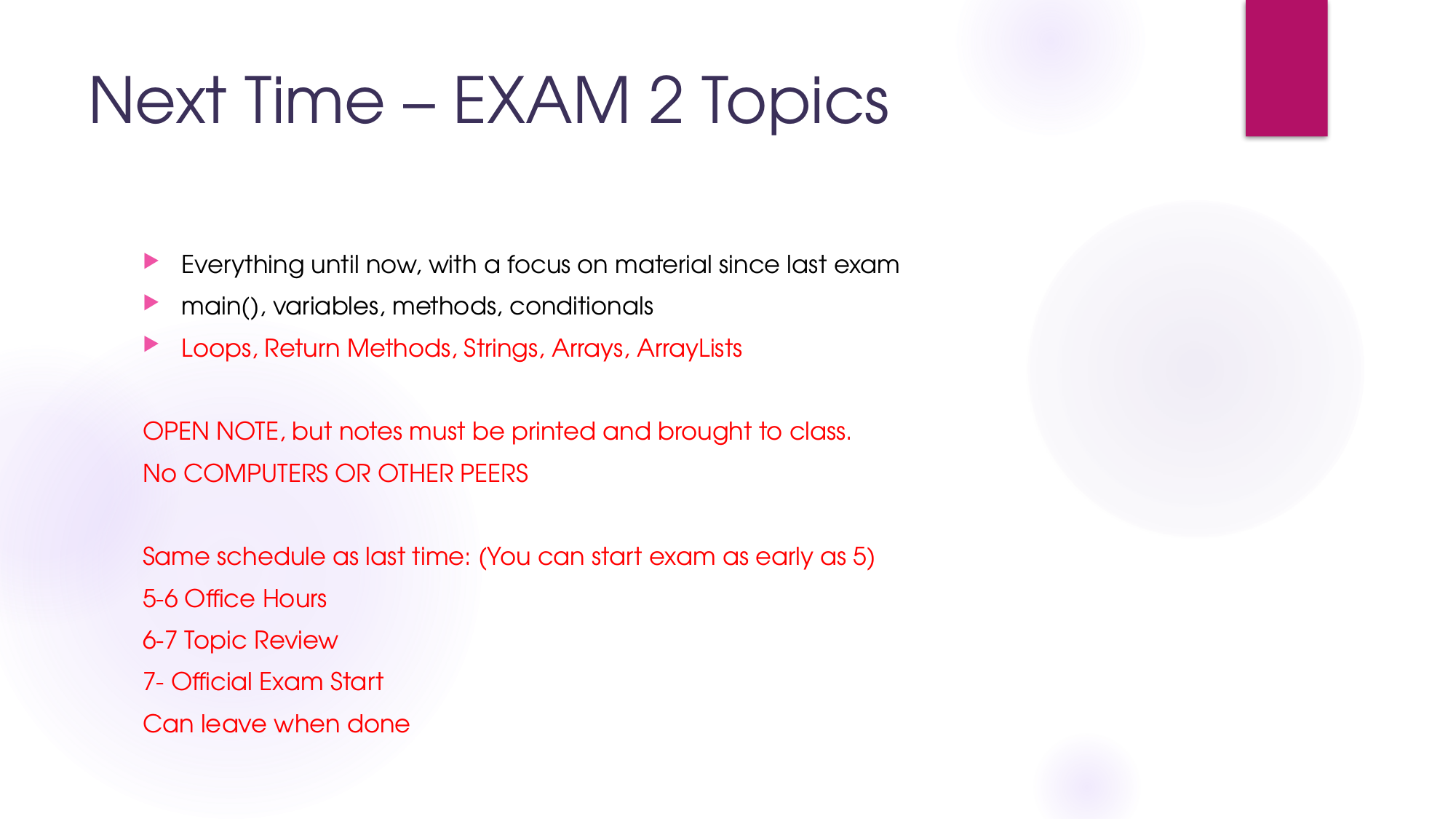

# Next Time – EXAM 2 Topics
Everything until now, with a focus on material since last exam
main(), variables, methods, conditionals
Loops, Return Methods, Strings, Arrays, ArrayLists

OPEN NOTE, but notes must be printed and brought to class.
No COMPUTERS OR OTHER PEERS

Same schedule as last time: (You can start exam as early as 5)
5-6 Office Hours
6-7 Topic Review
7- Official Exam Start
Can leave when done